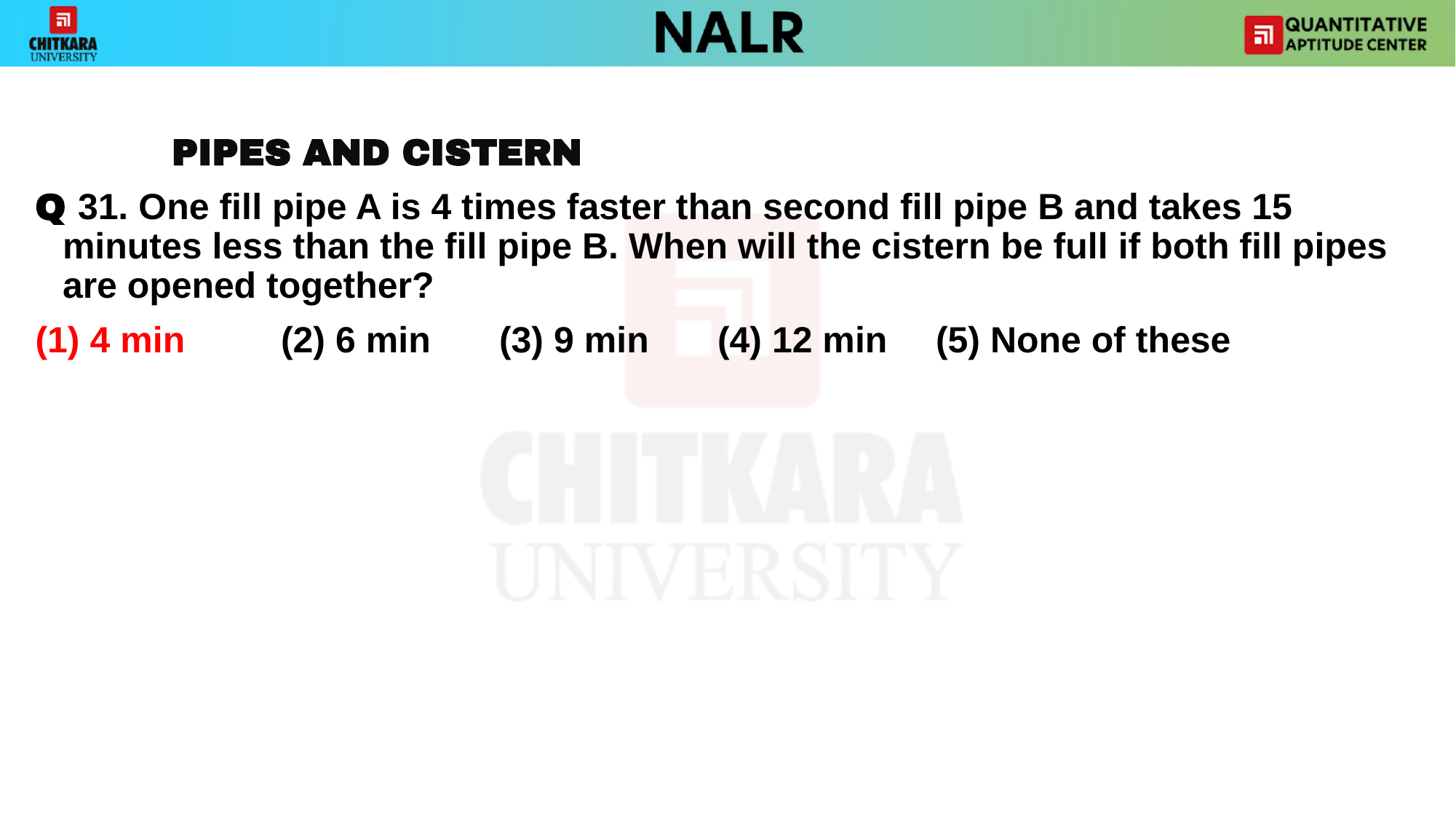

#
		PIPES AND CISTERN
Q 31. One fill pipe A is 4 times faster than second fill pipe B and takes 15 minutes less than the fill pipe B. When will the cistern be full if both fill pipes are opened together?
(1) 4 min 	(2) 6 min 	(3) 9 min 	(4) 12 min 	(5) None of these